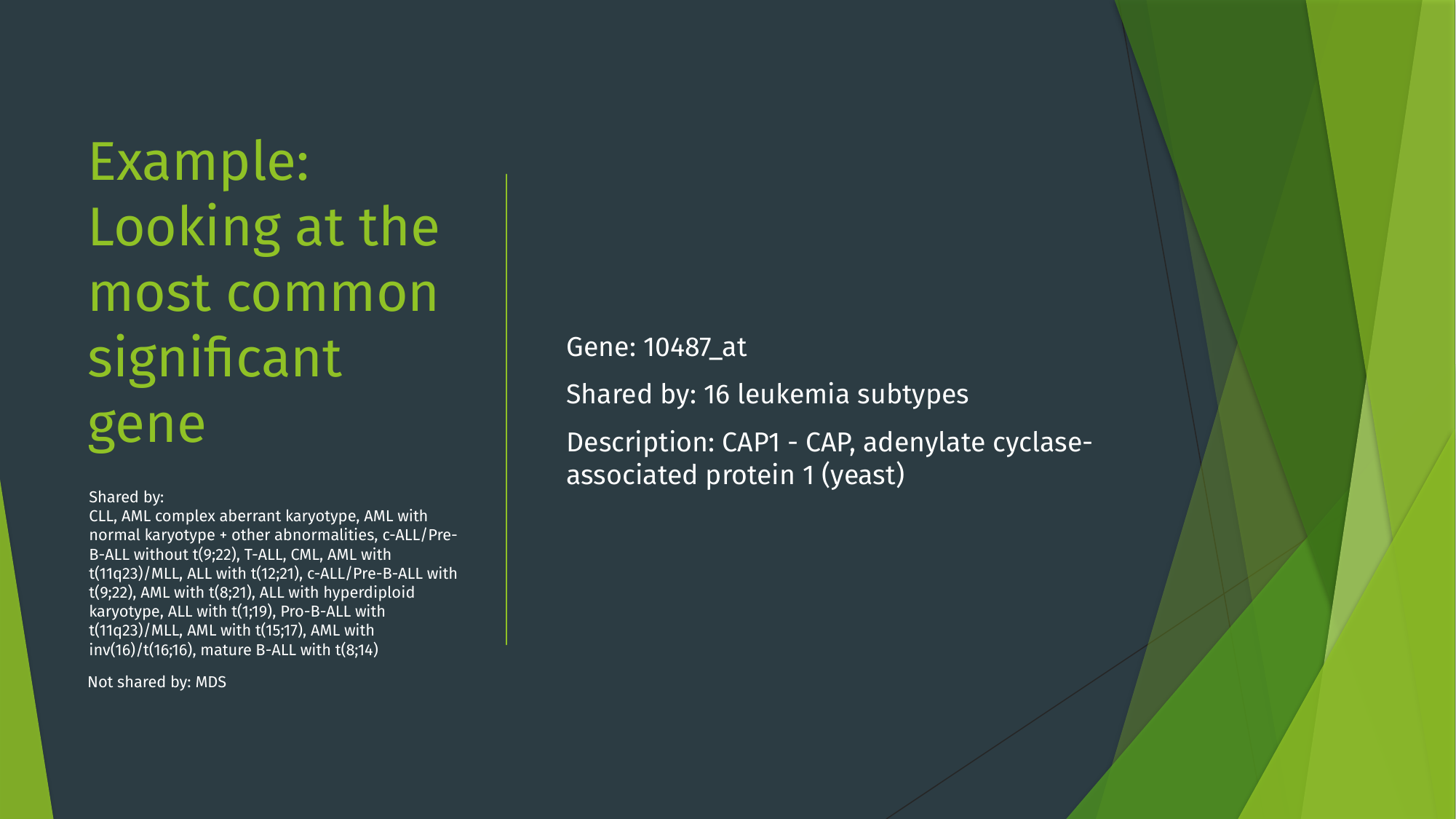

# Example: Looking at the most common significant gene
Gene: 10487_at
Shared by: 16 leukemia subtypes
Description: CAP1 - CAP, adenylate cyclase-associated protein 1 (yeast)
Shared by:
CLL, AML complex aberrant karyotype, AML with normal karyotype + other abnormalities, c-ALL/Pre-B-ALL without t(9;22), T-ALL, CML, AML with t(11q23)/MLL, ALL with t(12;21), c-ALL/Pre-B-ALL with t(9;22), AML with t(8;21), ALL with hyperdiploid karyotype, ALL with t(1;19), Pro-B-ALL with t(11q23)/MLL, AML with t(15;17), AML with inv(16)/t(16;16), mature B-ALL with t(8;14)
Not shared by: MDS